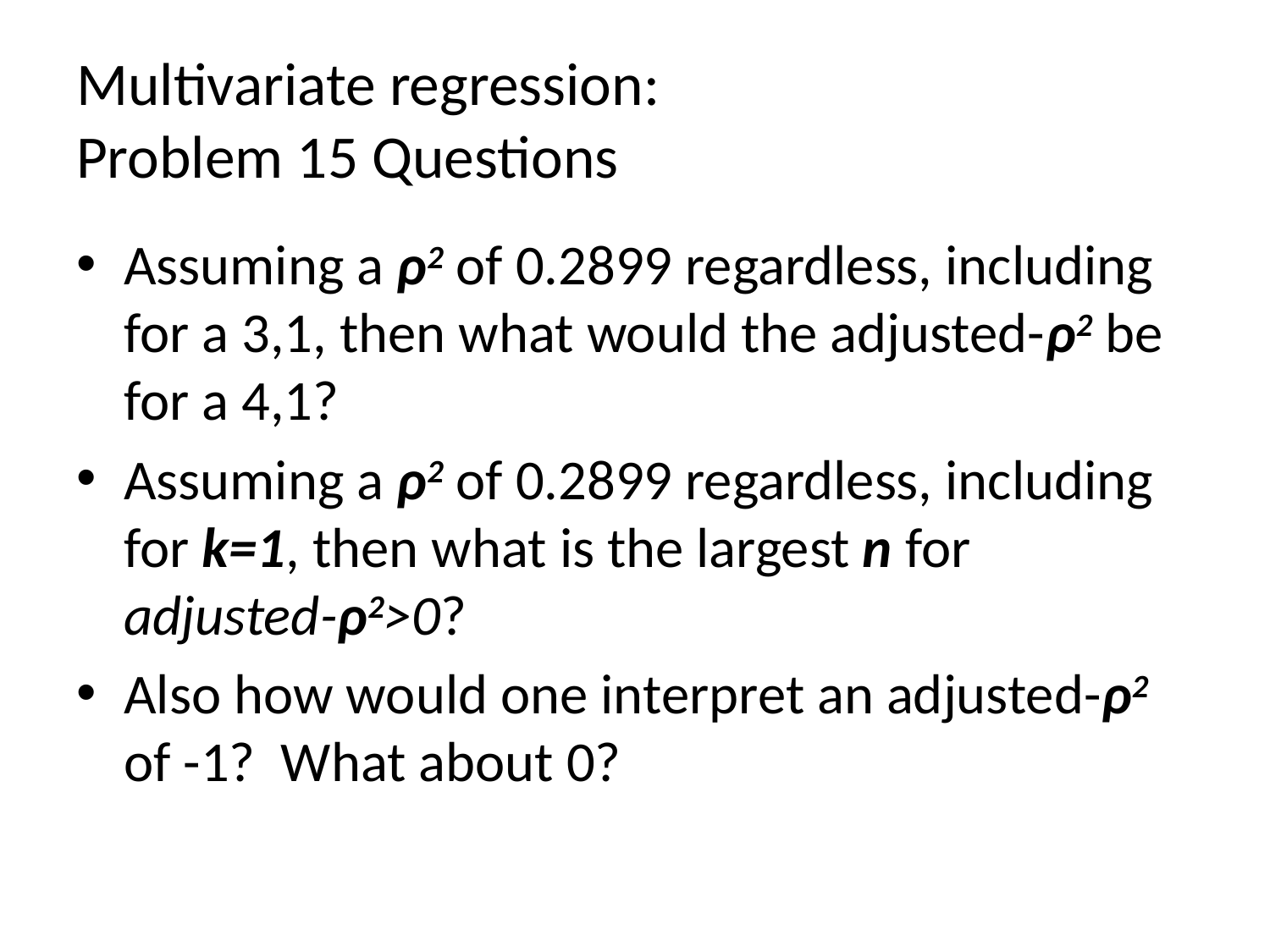

# Multivariate regression: Problem 15 Questions
Assuming a ρ2 of 0.2899 regardless, including for a 3,1, then what would the adjusted-ρ2 be for a 4,1?
Assuming a ρ2 of 0.2899 regardless, including for k=1, then what is the largest n for adjusted-ρ2>0?
Also how would one interpret an adjusted-ρ2 of -1?  What about 0?